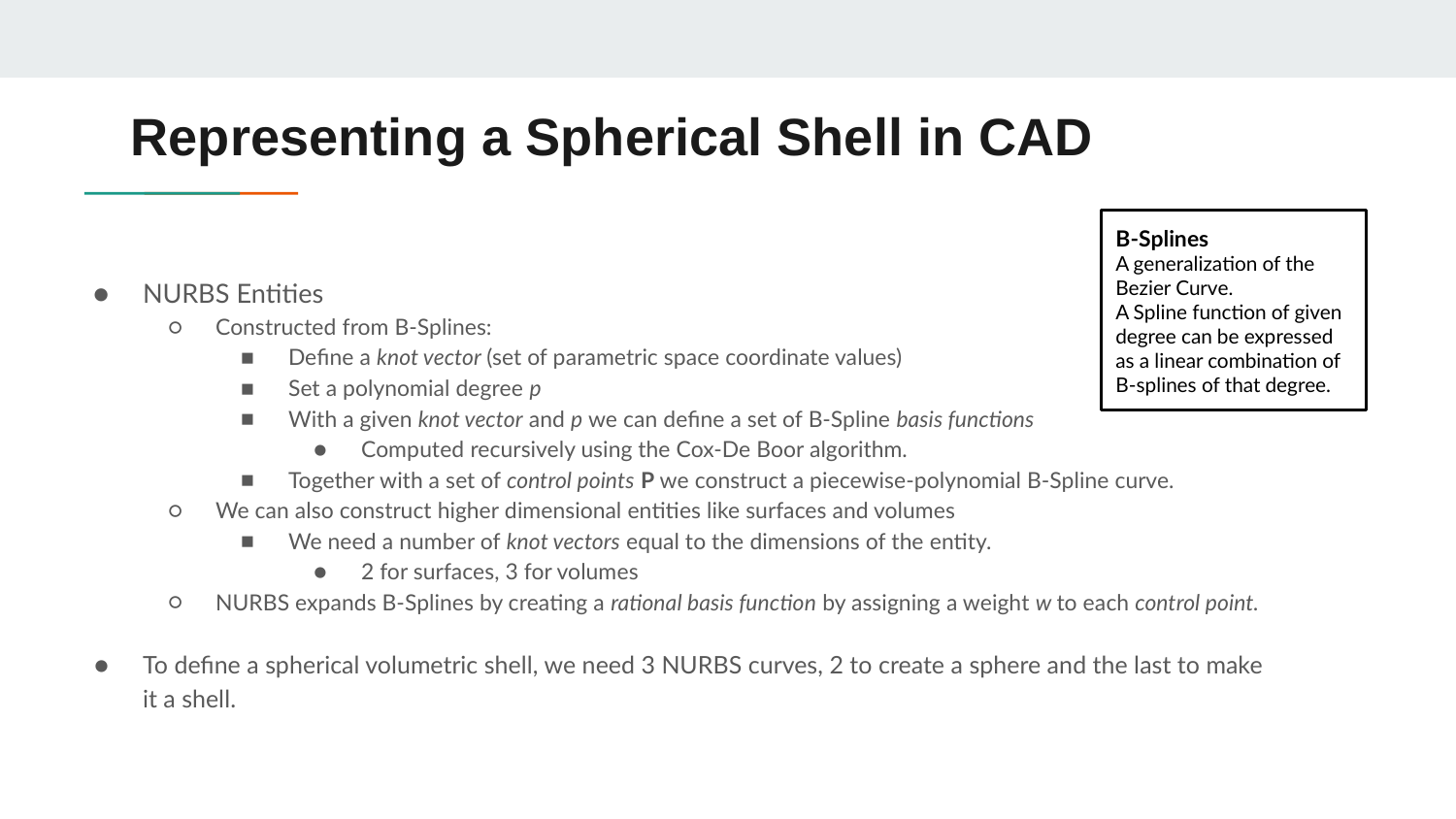

# Representing a Spherical Shell in CAD
B-Splines
A generalization of the Bezier Curve.
A Spline function of given degree can be expressed as a linear combination of B-splines of that degree.
NURBS Entities
Constructed from B-Splines:
Define a knot vector (set of parametric space coordinate values)
Set a polynomial degree p
With a given knot vector and p we can define a set of B-Spline basis functions
Computed recursively using the Cox-De Boor algorithm.
Together with a set of control points P we construct a piecewise-polynomial B-Spline curve.
We can also construct higher dimensional entities like surfaces and volumes
We need a number of knot vectors equal to the dimensions of the entity.
2 for surfaces, 3 for volumes
NURBS expands B-Splines by creating a rational basis function by assigning a weight w to each control point.
To define a spherical volumetric shell, we need 3 NURBS curves, 2 to create a sphere and the last to make it a shell.